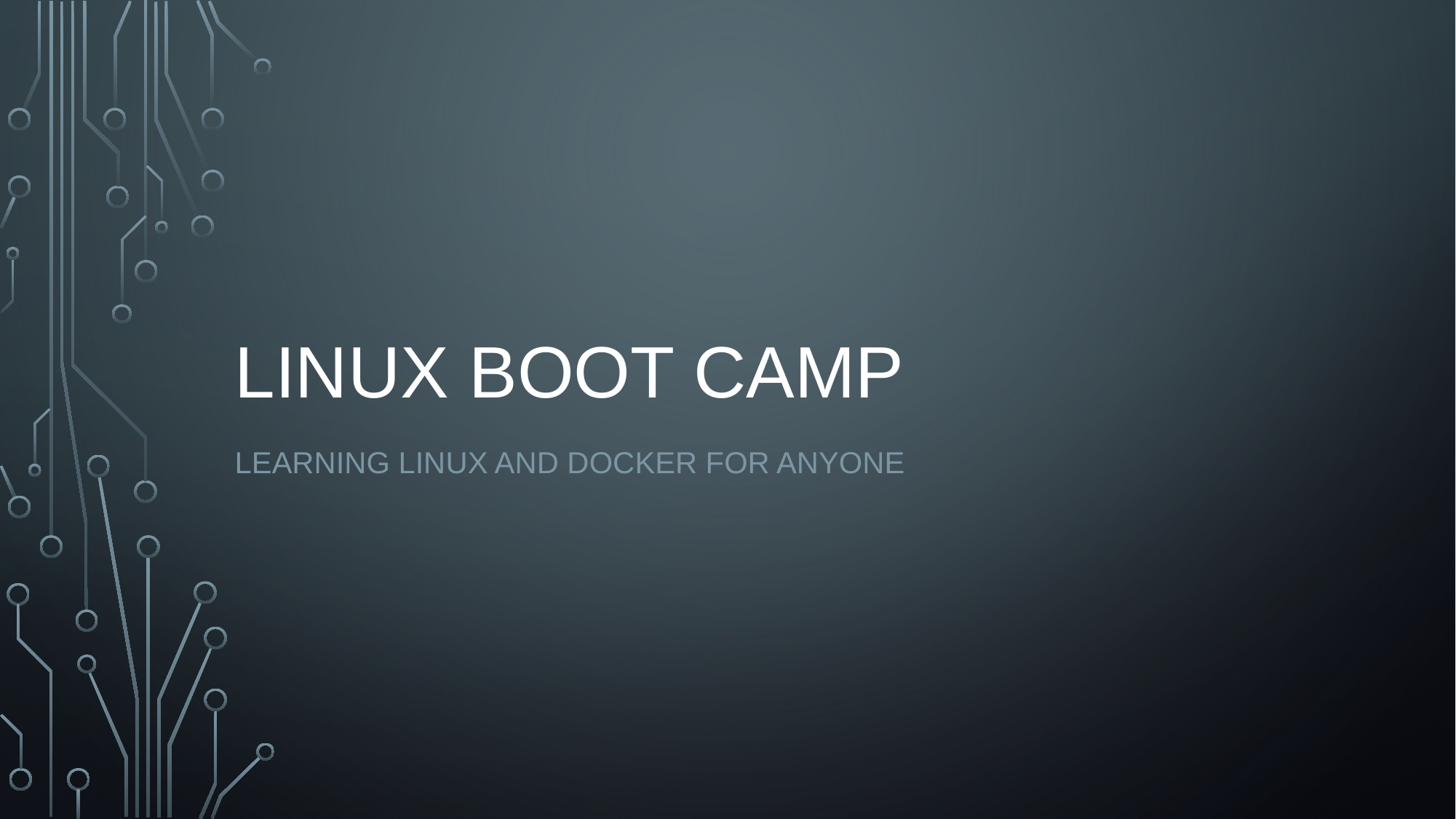

# Linux Boot Camp
Learning Linux and Docker for Anyone